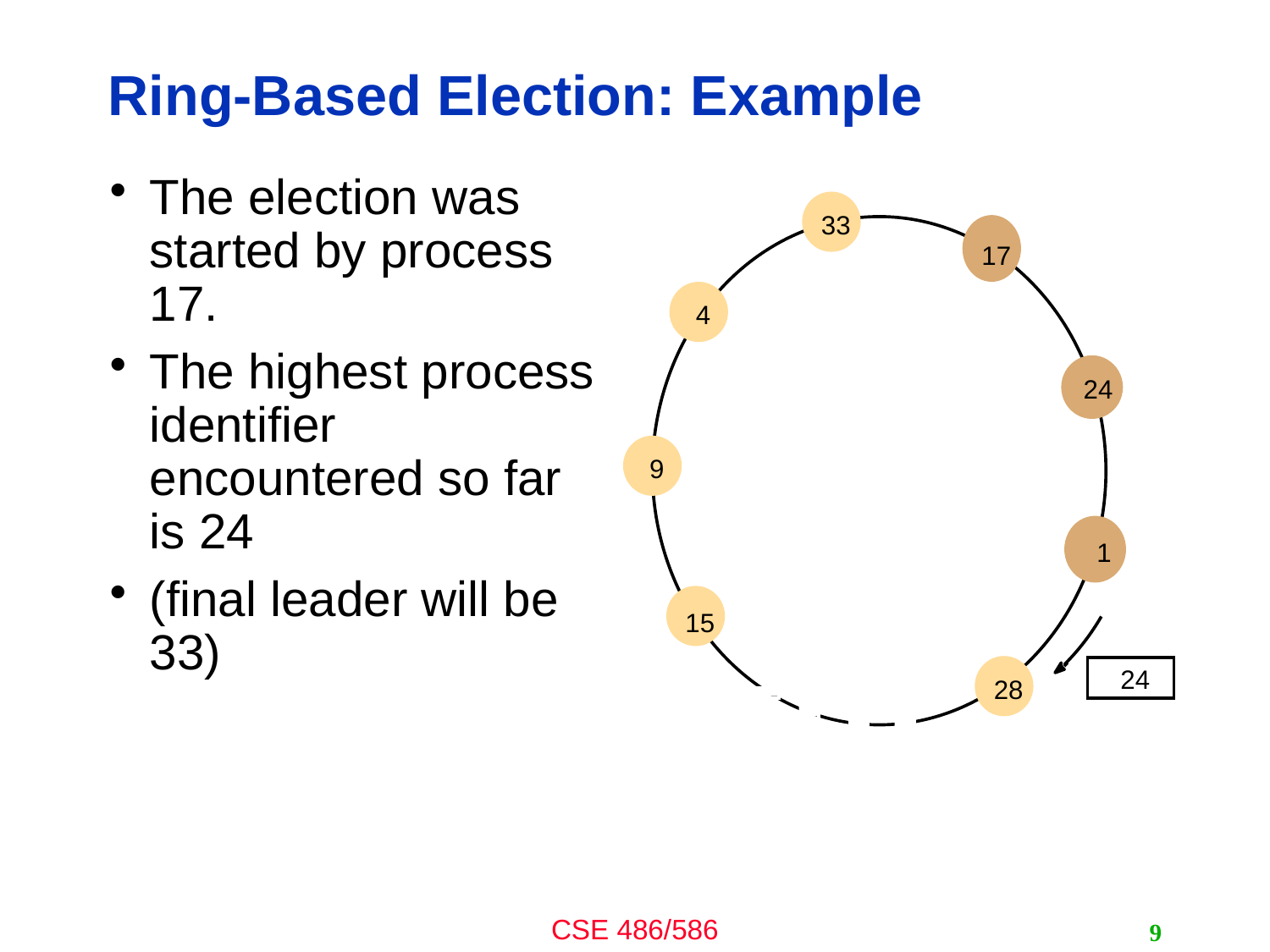

# Ring-Based Election: Example
The election was started by process 17.
The highest process identifier encountered so far is 24
(final leader will be 33)

33

17

4

24

9

1

15

24
28

9